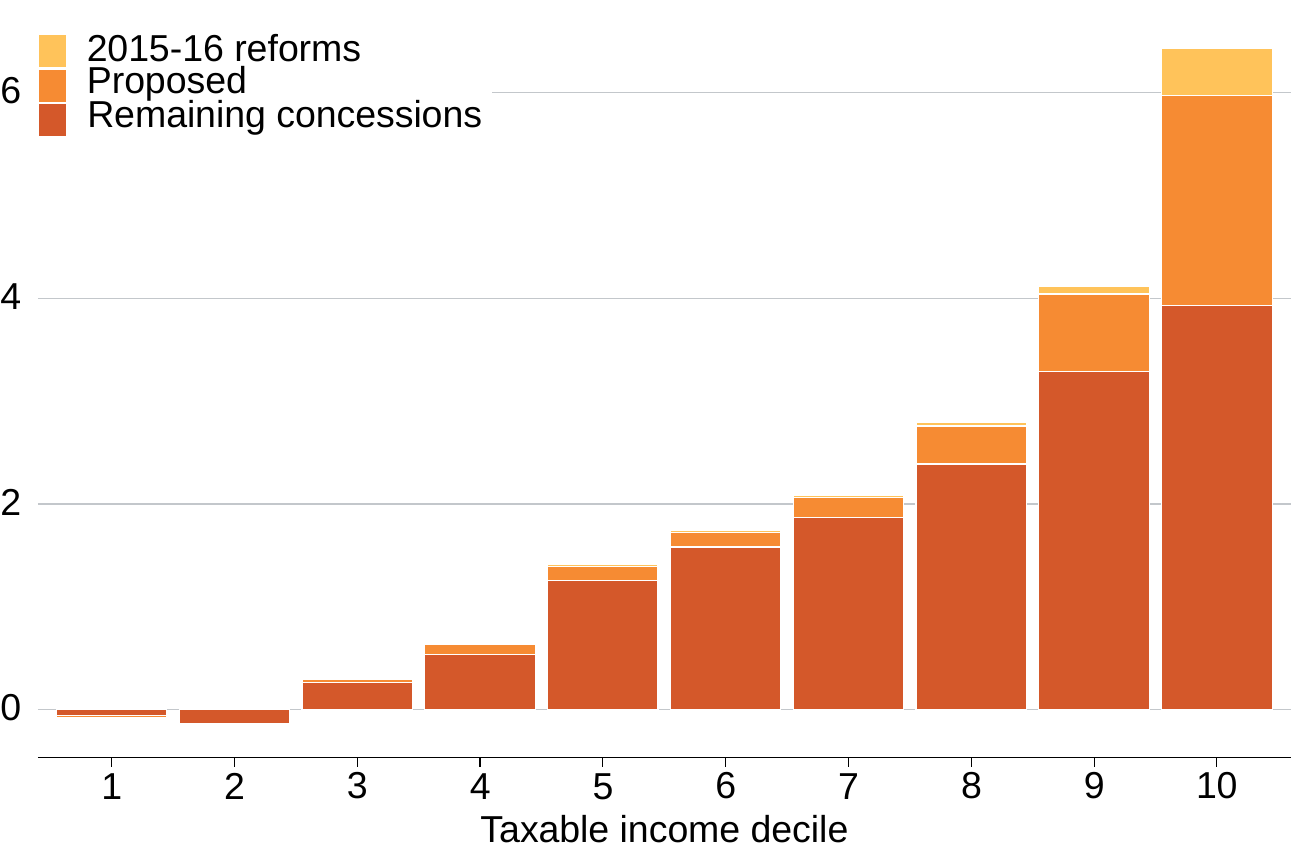

2015-16 reforms

Proposed

6

Remaining concessions

4

2

0

3
6
8
9
10
1
2
5
4
7
Taxable income decile
#
Value of tax concessions ($bn, 2020-21)